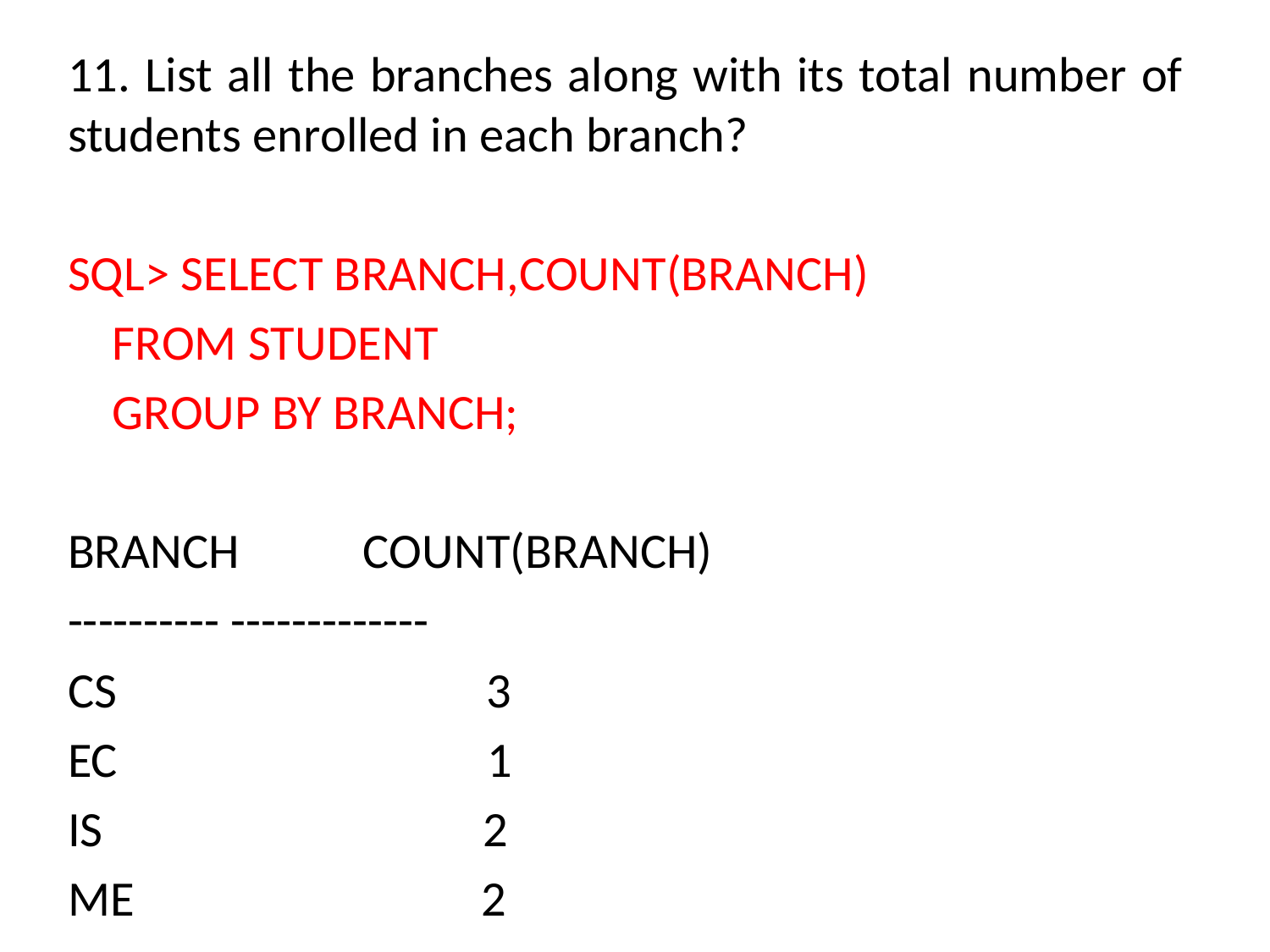

11. List all the branches along with its total number of students enrolled in each branch?

SQL> SELECT BRANCH,COUNT(BRANCH)
    FROM STUDENT
    GROUP BY BRANCH;

BRANCH           COUNT(BRANCH)
---------- -------------
CS                                 3
EC                                 1
IS                                  2
ME                               2